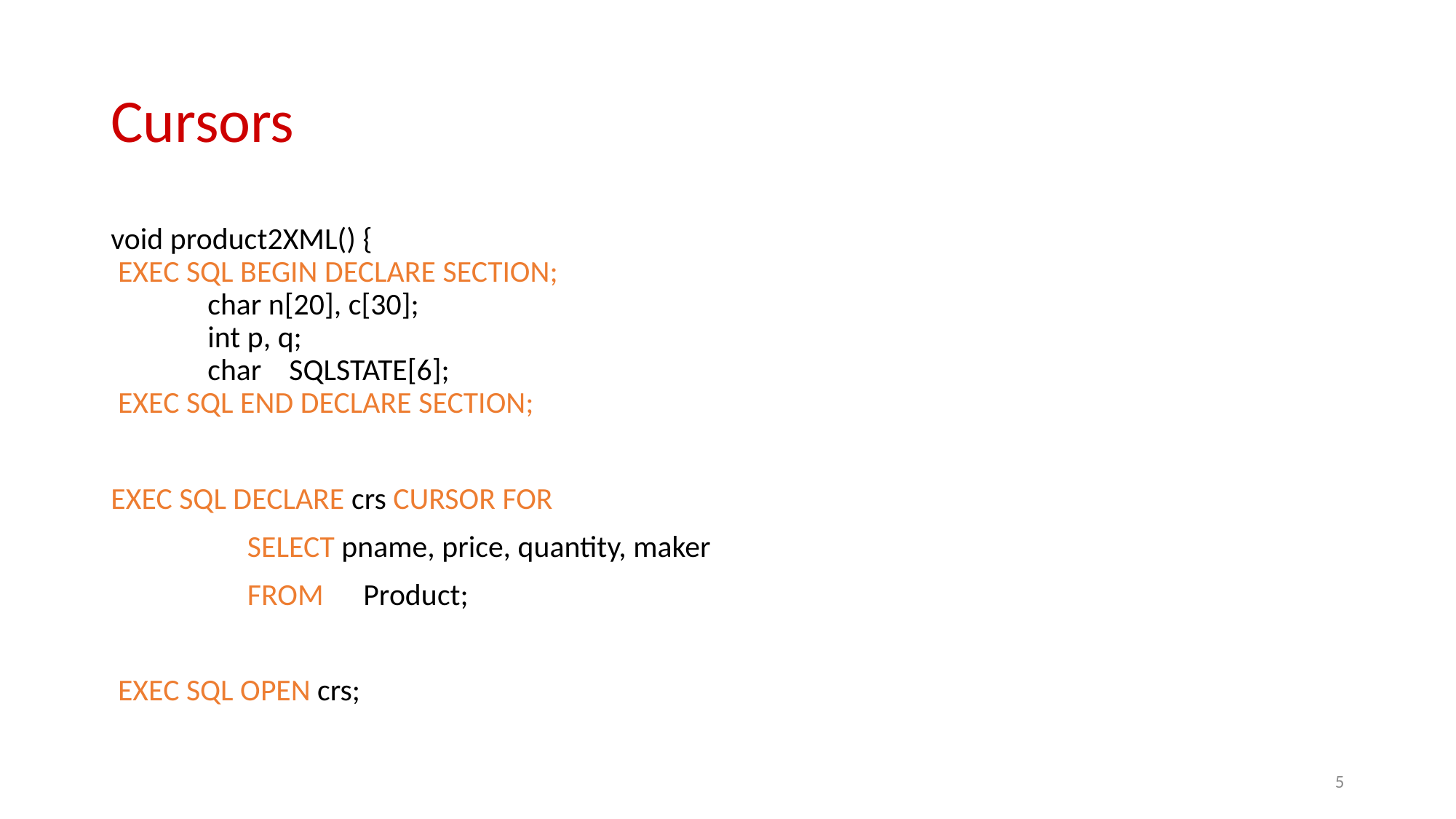

# Cursors
void product2XML() {
 EXEC SQL BEGIN DECLARE SECTION;
              char n[20], c[30];
              int p, q;
              char    SQLSTATE[6];
 EXEC SQL END DECLARE SECTION;

EXEC SQL DECLARE crs CURSOR FOR
 		SELECT pname, price, quantity, maker
		FROM 	 Product;

 EXEC SQL OPEN crs;
5